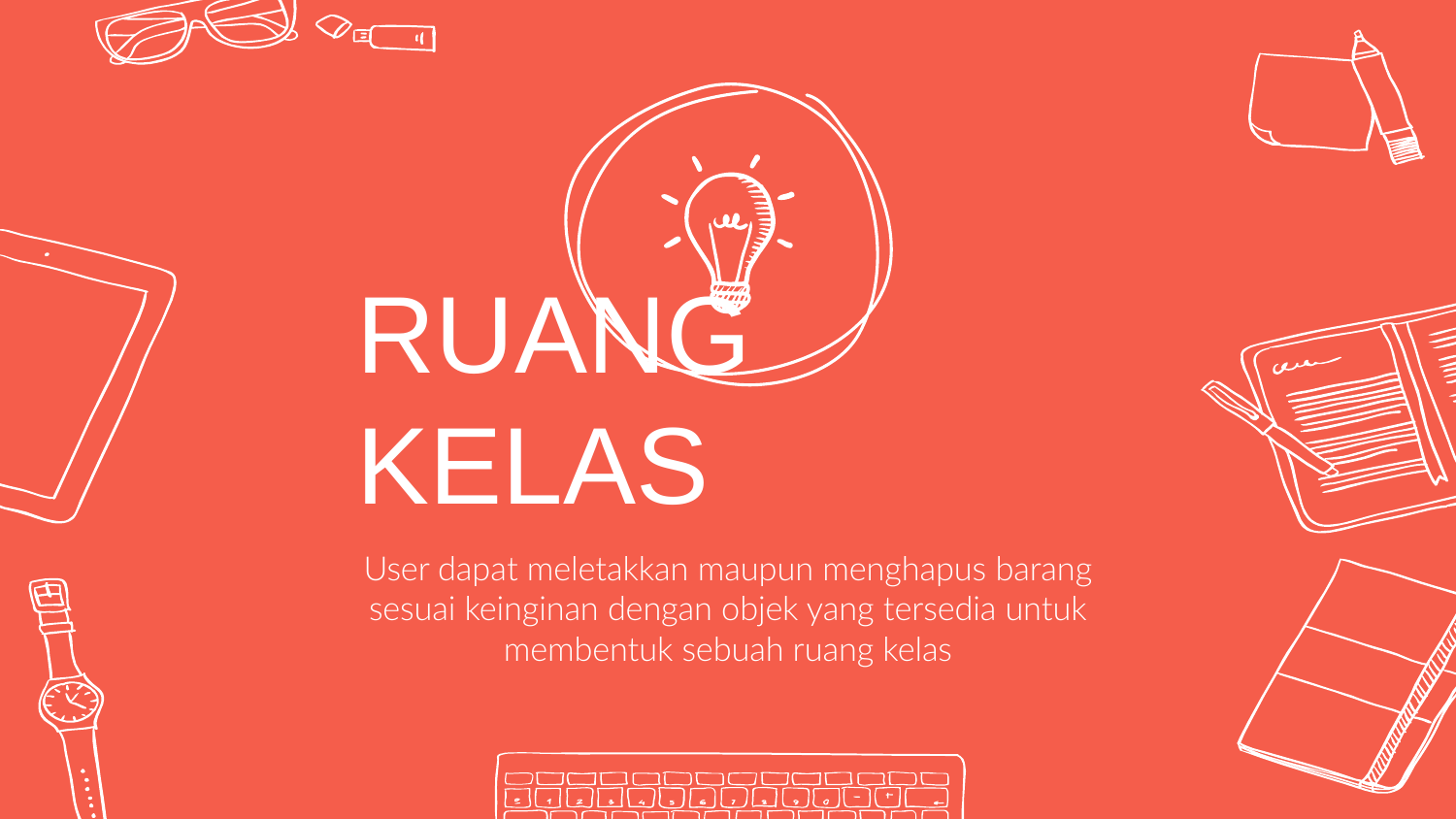

RUANG KELAS
User dapat meletakkan maupun menghapus barang sesuai keinginan dengan objek yang tersedia untuk membentuk sebuah ruang kelas